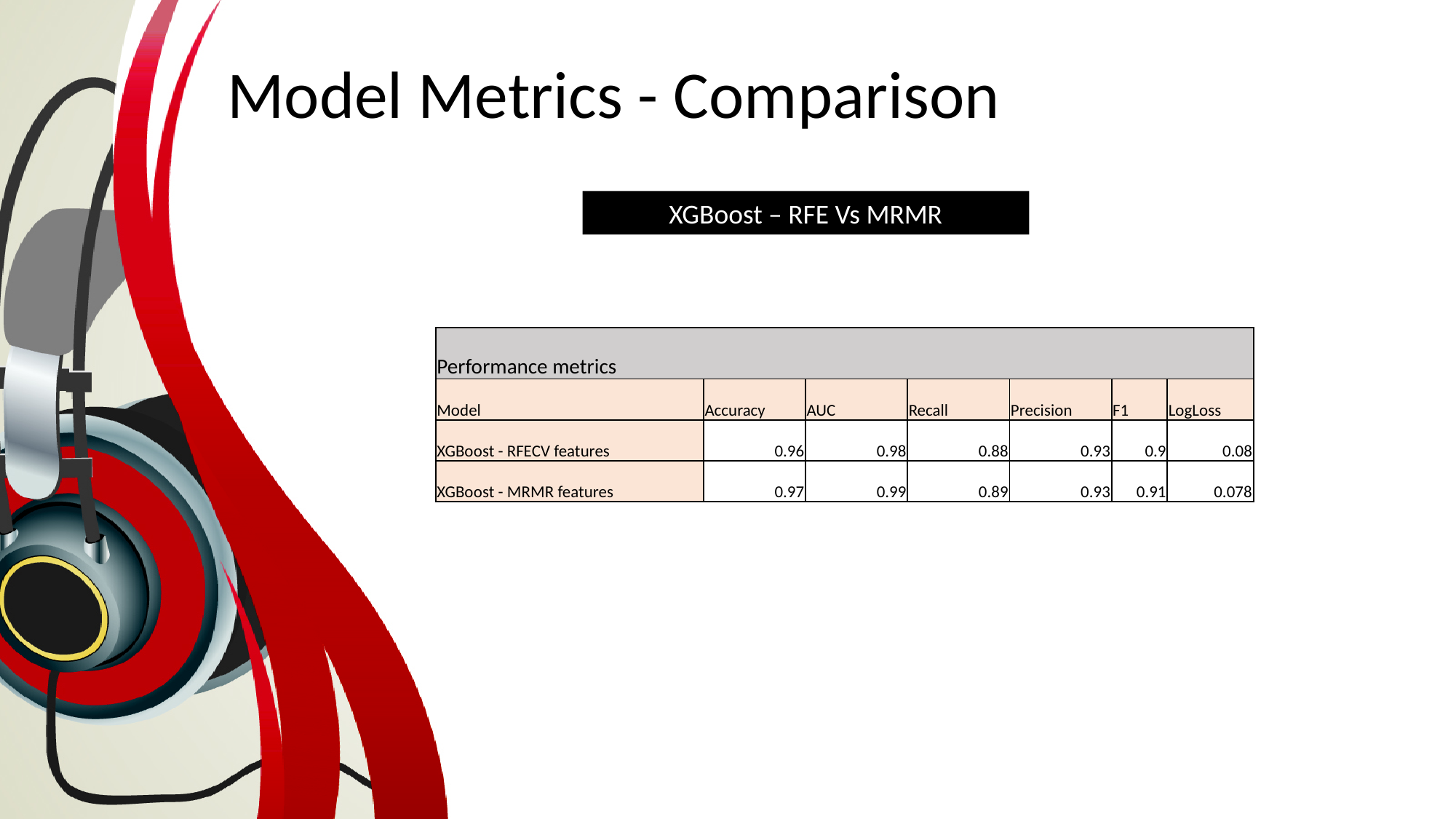

# Model Metrics - Comparison
XGBoost – RFE Vs MRMR
| Performance metrics |  |  |  |  |  |  |
| --- | --- | --- | --- | --- | --- | --- |
| Model | Accuracy | AUC | Recall | Precision | F1 | LogLoss |
| XGBoost - RFECV features | 0.96 | 0.98 | 0.88 | 0.93 | 0.9 | 0.08 |
| XGBoost - MRMR features | 0.97 | 0.99 | 0.89 | 0.93 | 0.91 | 0.078 |